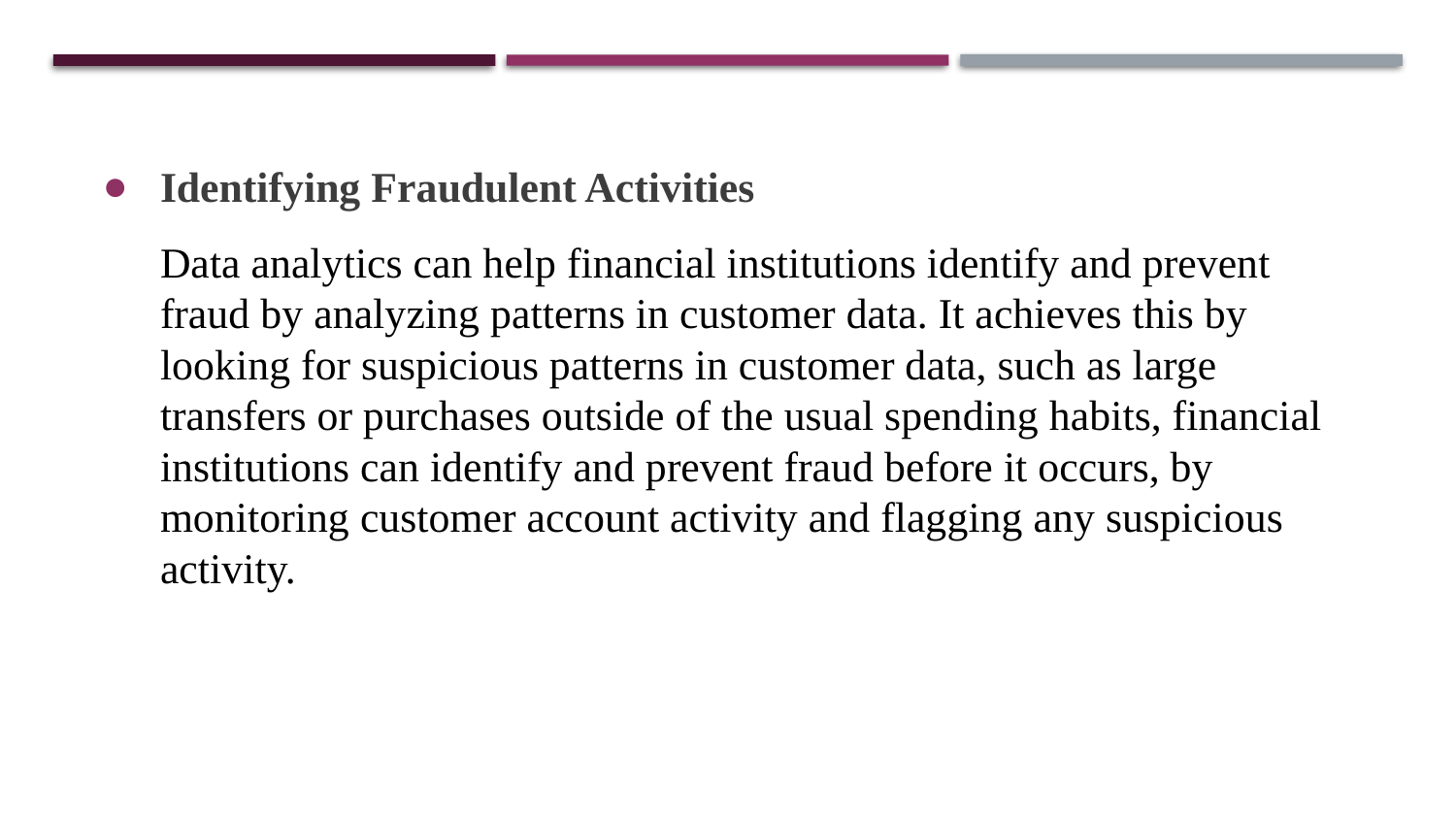

Identifying Fraudulent Activities
Data analytics can help financial institutions identify and prevent fraud by analyzing patterns in customer data. It achieves this by looking for suspicious patterns in customer data, such as large transfers or purchases outside of the usual spending habits, financial institutions can identify and prevent fraud before it occurs, by monitoring customer account activity and flagging any suspicious activity.